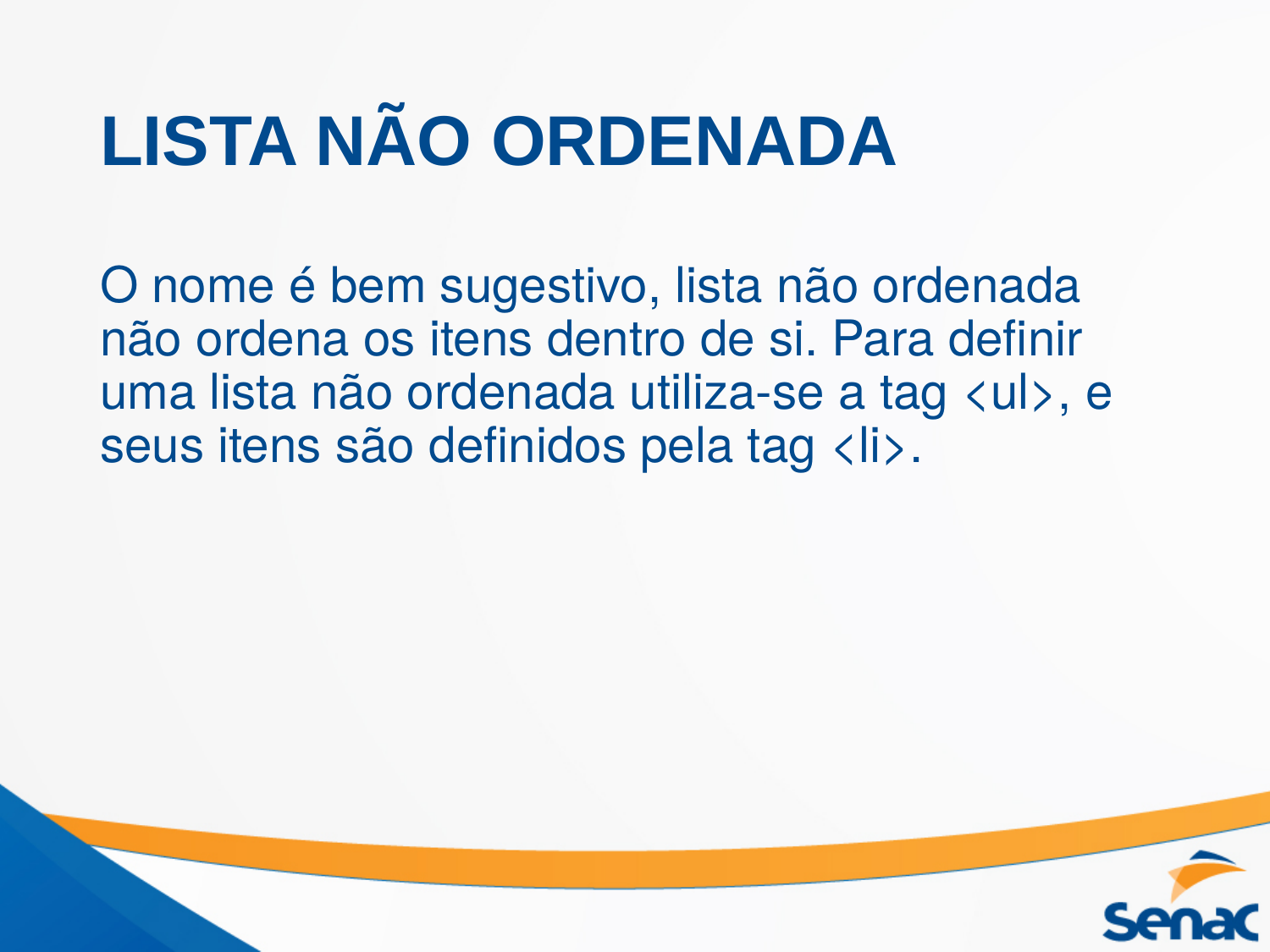

# LISTA NÃO ORDENADA
O nome é bem sugestivo, lista não ordenada não ordena os itens dentro de si. Para definir uma lista não ordenada utiliza-se a tag <ul>, e seus itens são definidos pela tag <li>.